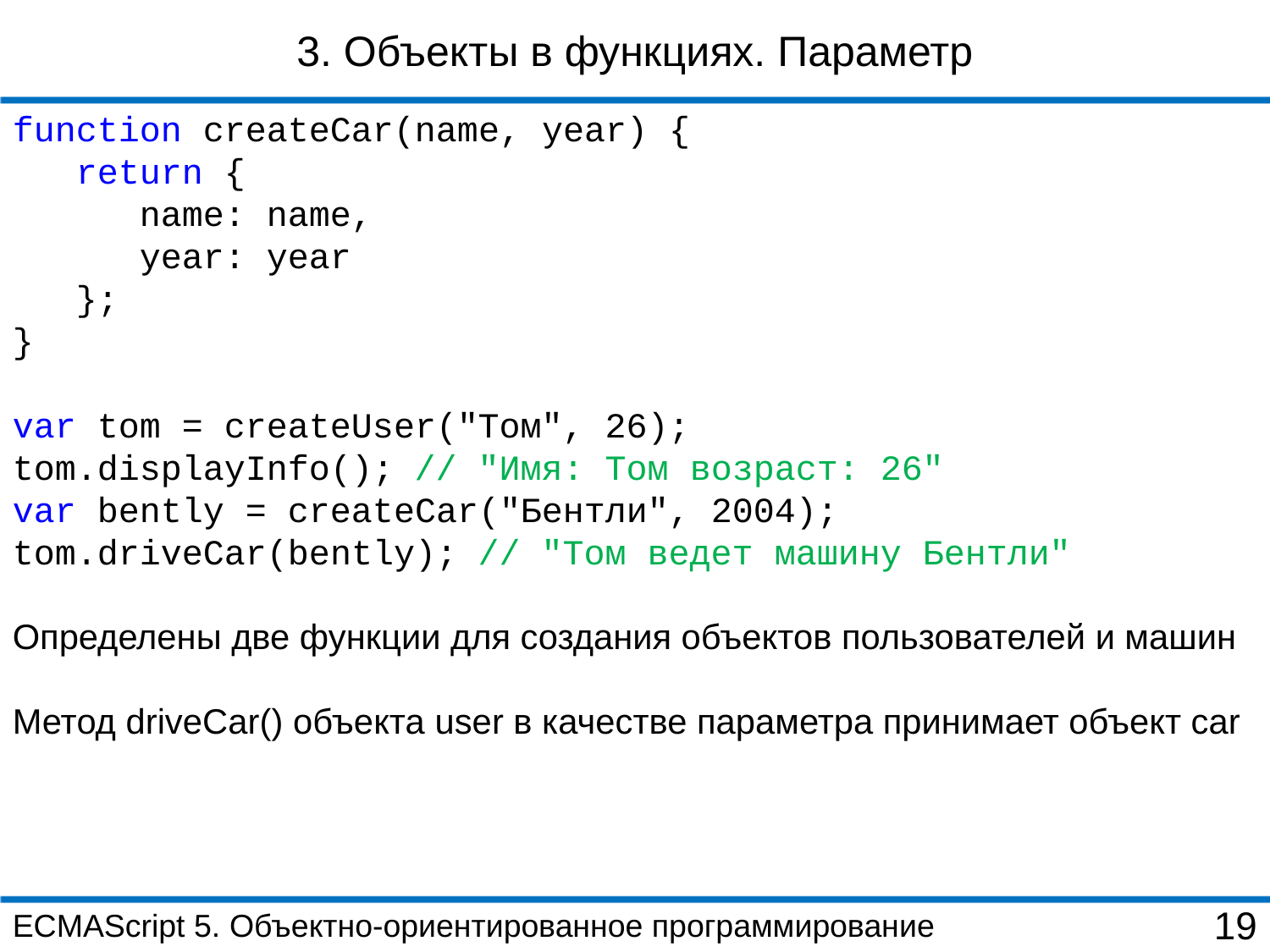

3. Объекты в функциях. Параметр
function createCar(name, year) {
   return {
      name: name,
      year: year
   };
}

var tom = createUser("Том", 26);
tom.displayInfo(); // "Имя: Том возраст: 26"
var bently = createCar("Бентли", 2004);
tom.driveCar(bently); // "Том ведет машину Бентли"

Определены две функции для создания объектов пользователей и машин

Метод driveCar() объекта user в качестве параметра принимает объект car
ECMAScript 5. Объектно-ориентированное программирование
19